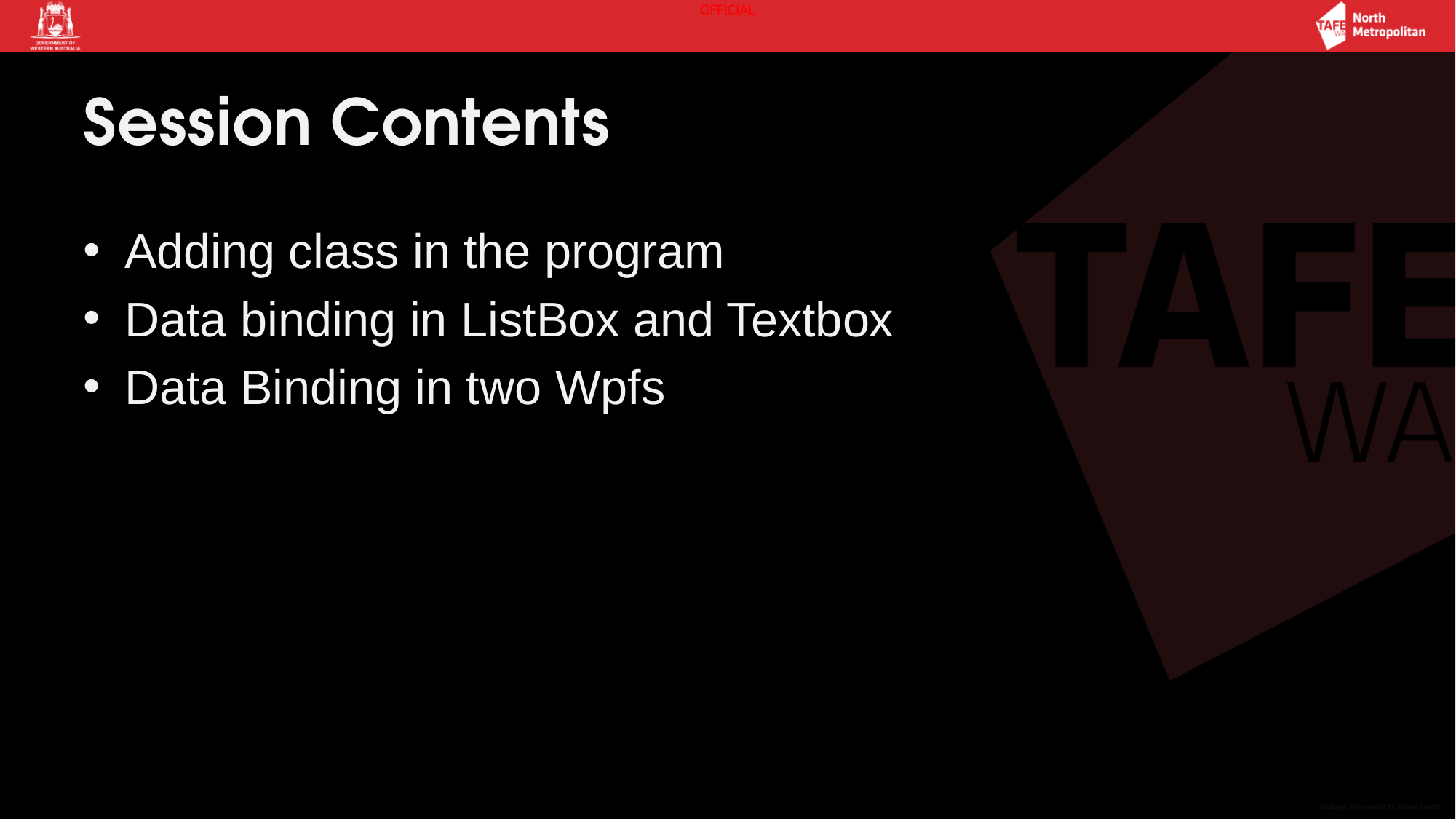

# Session Contents
Adding class in the program
Data binding in ListBox and Textbox
Data Binding in two Wpfs